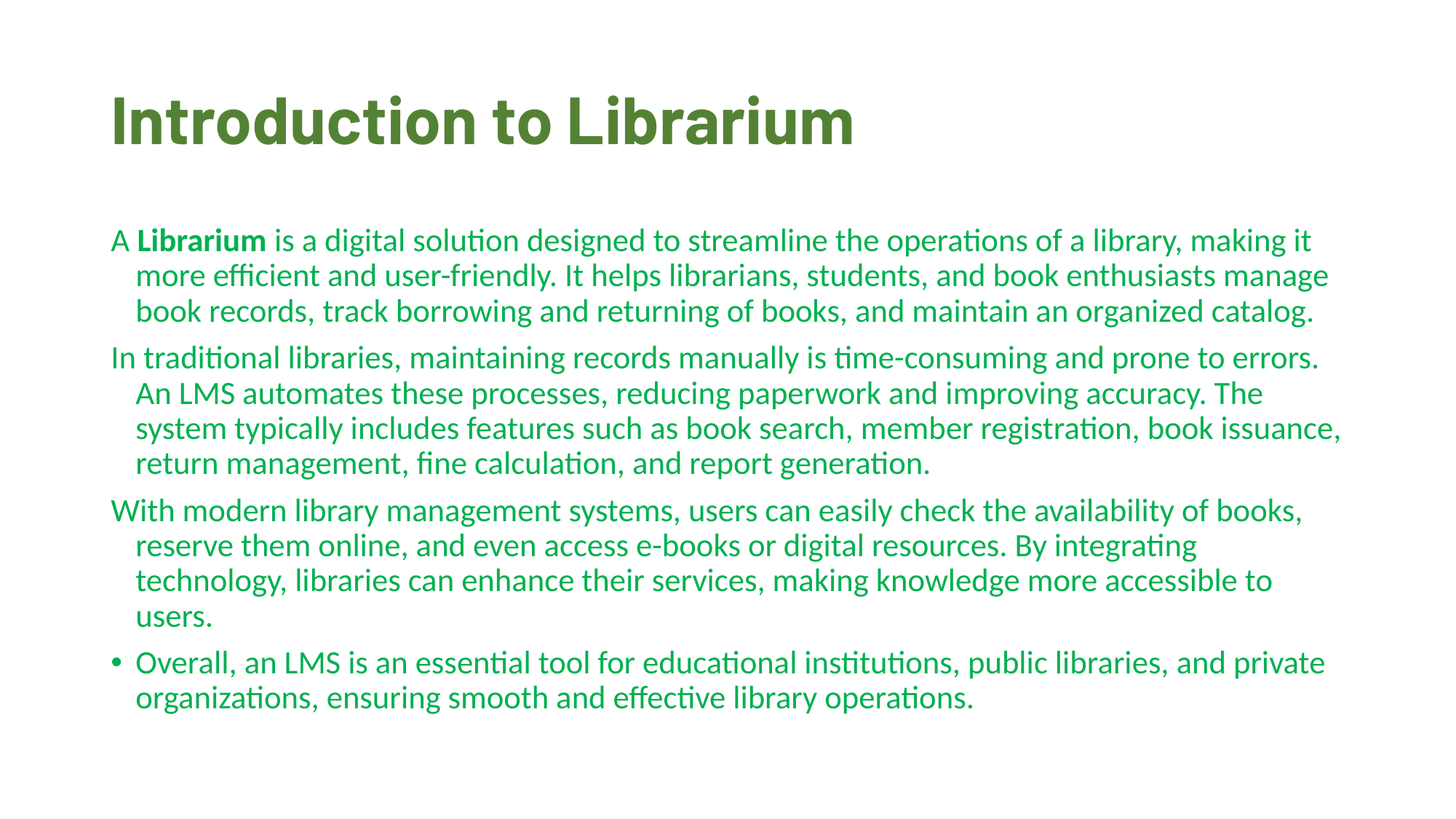

# Introduction to Librarium
A Librarium is a digital solution designed to streamline the operations of a library, making it more efficient and user-friendly. It helps librarians, students, and book enthusiasts manage book records, track borrowing and returning of books, and maintain an organized catalog.
In traditional libraries, maintaining records manually is time-consuming and prone to errors. An LMS automates these processes, reducing paperwork and improving accuracy. The system typically includes features such as book search, member registration, book issuance, return management, fine calculation, and report generation.
With modern library management systems, users can easily check the availability of books, reserve them online, and even access e-books or digital resources. By integrating technology, libraries can enhance their services, making knowledge more accessible to users.
Overall, an LMS is an essential tool for educational institutions, public libraries, and private organizations, ensuring smooth and effective library operations.